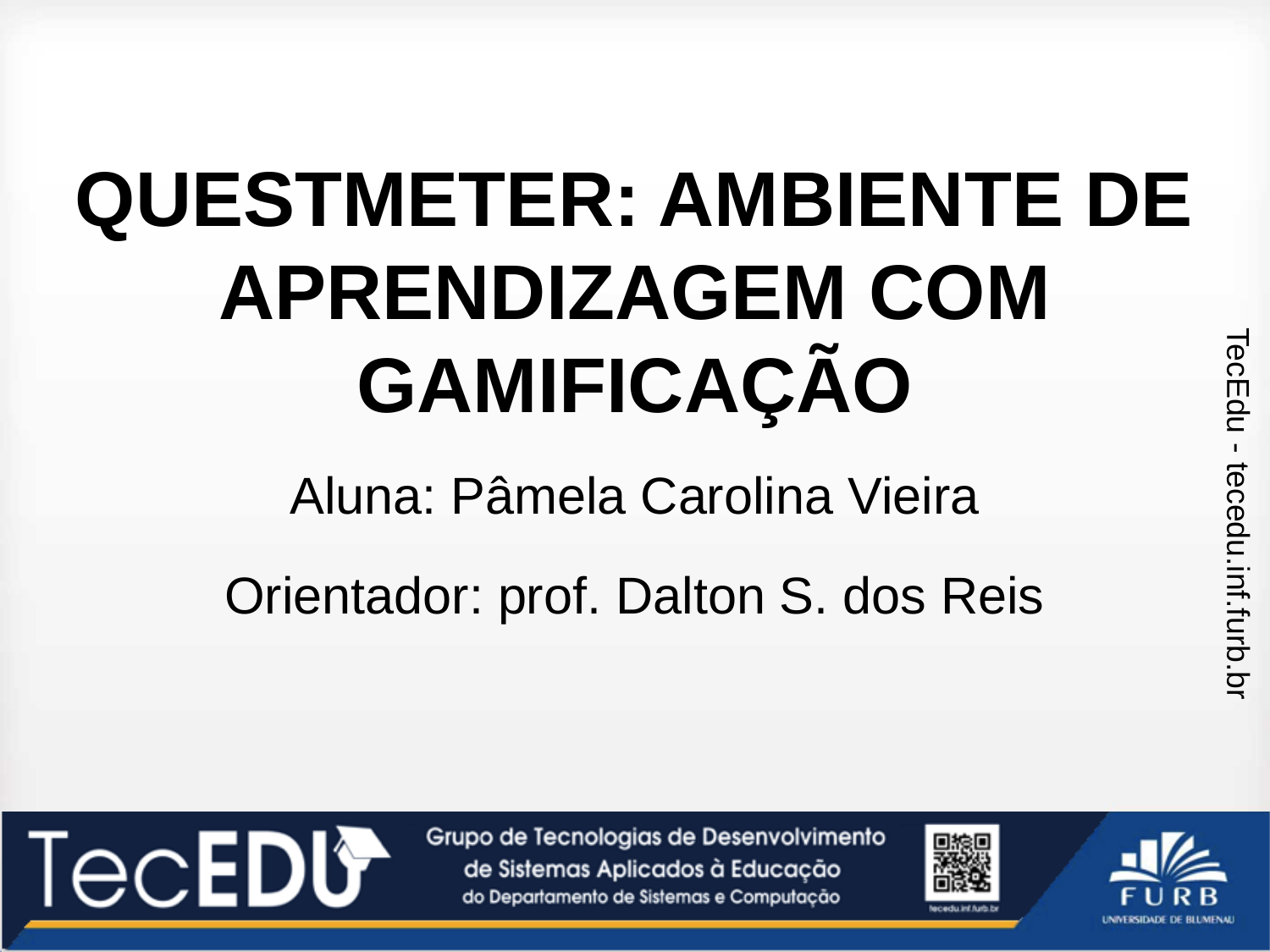

# QUESTMETER: AMBIENTE DE APRENDIZAGEM COM GAMIFICAÇÃO
Aluna: Pâmela Carolina Vieira

Orientador: prof. Dalton S. dos Reis